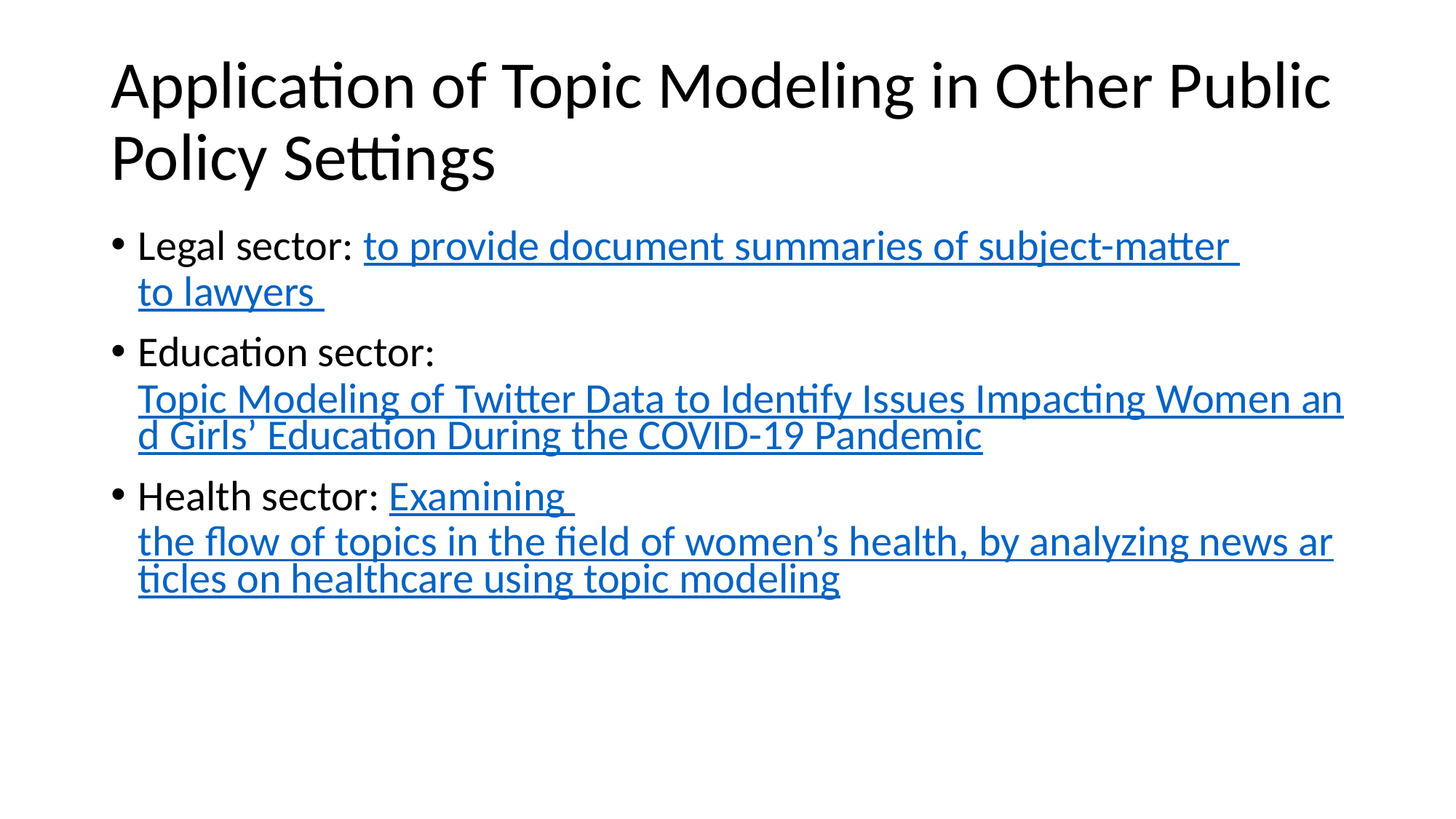

# Application of Topic Modeling in Other Public Policy Settings
Legal sector: to provide document summaries of subject-matter to lawyers
Education sector: Topic Modeling of Twitter Data to Identify Issues Impacting Women and Girls’ Education During the COVID-19 Pandemic
Health sector: Examining the flow of topics in the field of women’s health, by analyzing news articles on healthcare using topic modeling